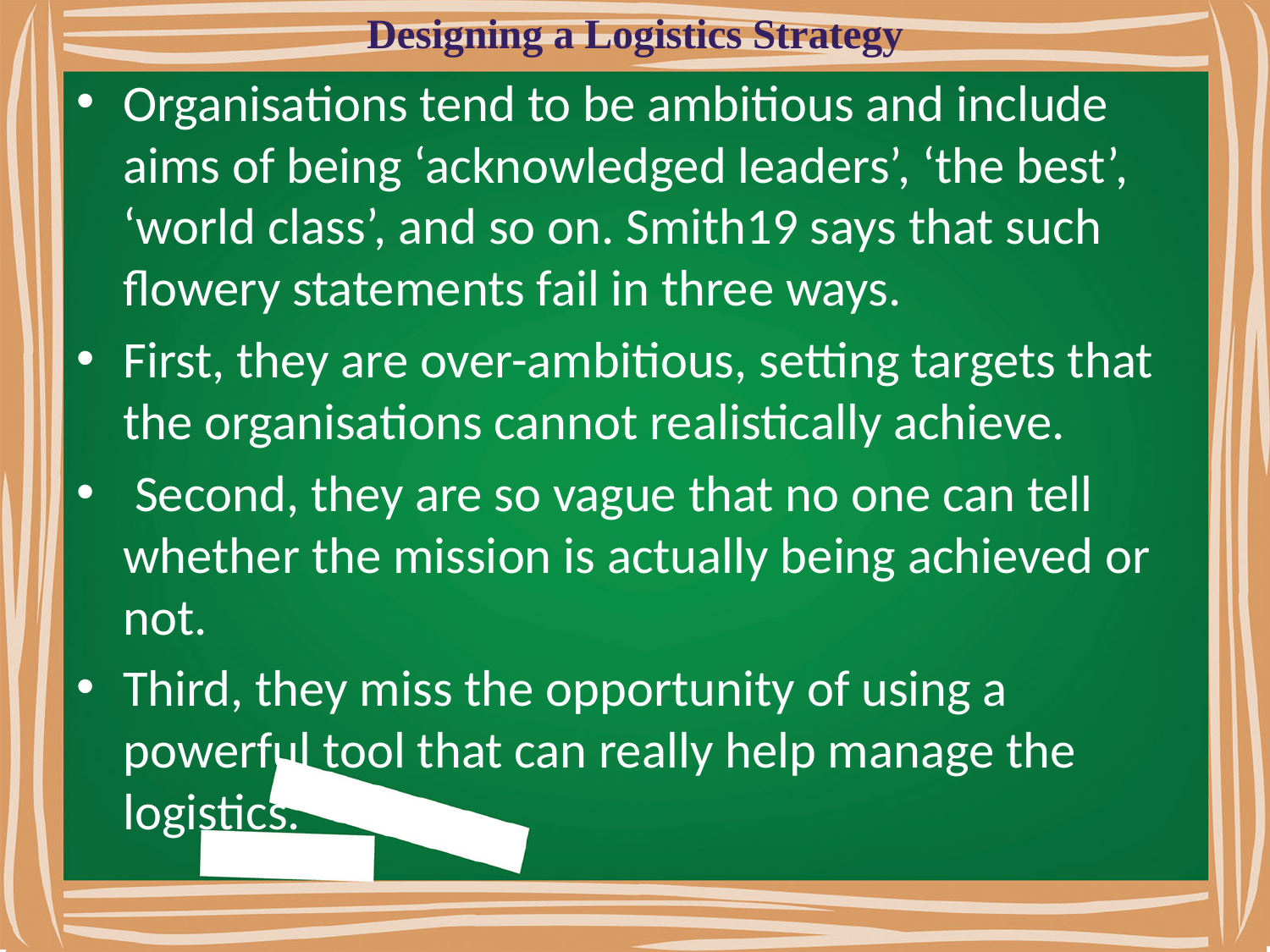

# Designing a Logistics Strategy
Organisations tend to be ambitious and include aims of being ‘acknowledged leaders’, ‘the best’, ‘world class’, and so on. Smith19 says that such flowery statements fail in three ways.
First, they are over-ambitious, setting targets that the organisations cannot realistically achieve.
 Second, they are so vague that no one can tell whether the mission is actually being achieved or not.
Third, they miss the opportunity of using a powerful tool that can really help manage the logistics.